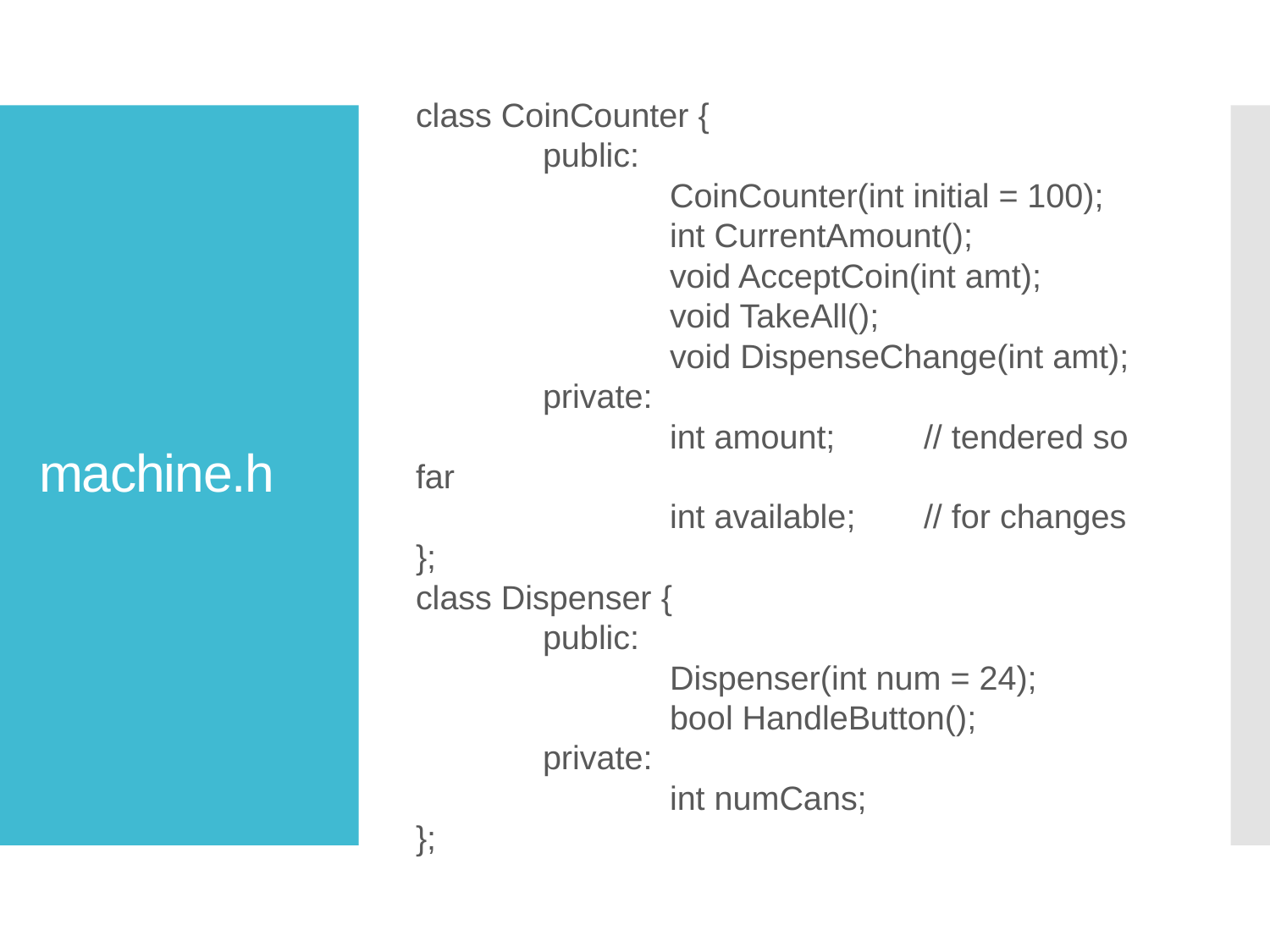

class CoinCounter {
	public:
		CoinCounter(int initial = 100);
		int CurrentAmount();
		void AcceptCoin(int amt);
		void TakeAll();
		void DispenseChange(int amt);
	private:
		int amount; 	// tendered so far
		int available; 	// for changes
};
class Dispenser {
	public:
		Dispenser(int num = 24);
		bool HandleButton();
	private:
		int numCans;
};
# machine.h